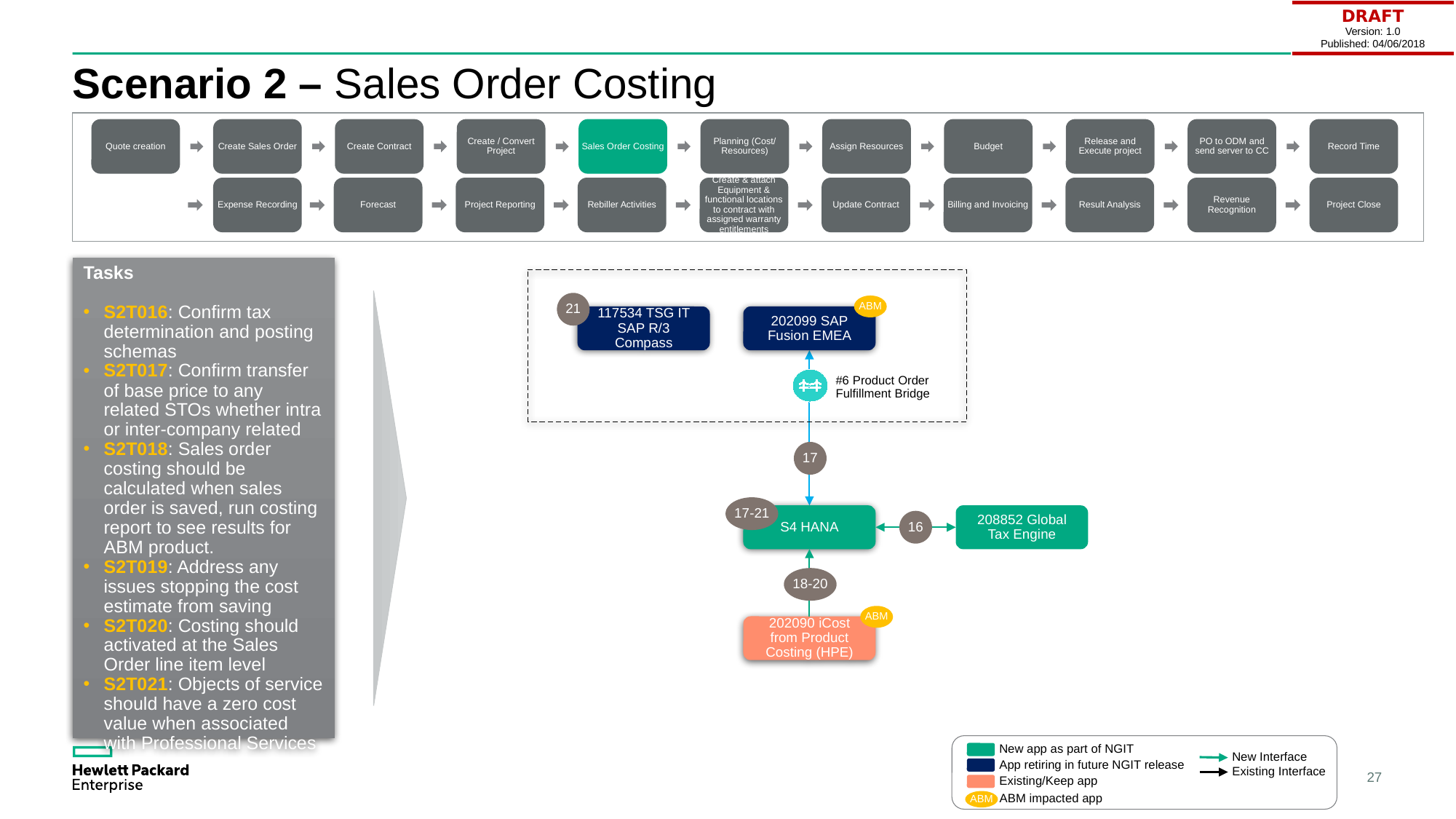

| DRAFT Version: 1.0 Published: 04/06/2018 |
| --- |
# Scenario 2 – Sales Order Costing

Quote creation
Create Sales Order
Create Contract
Create / Convert Project
Sales Order Costing
Planning (Cost/ Resources)
Assign Resources
Budget
Release and Execute project
PO to ODM and send server to CC
Record Time

Expense Recording
Forecast
Project Reporting
Rebiller Activities
Create & attach Equipment & functional locations to contract with assigned warranty entitlements
Update Contract
Billing and Invoicing
Result Analysis
Revenue Recognition
Project Close

Tasks

S2T016: Confirm tax determination and posting schemas
S2T017: Confirm transfer of base price to any related STOs whether intra or inter-company related
S2T018: Sales order costing should be calculated when sales order is saved, run costing report to see results for ABM product.
S2T019: Address any issues stopping the cost estimate from saving
S2T020: Costing should activated at the Sales Order line item level
S2T021: Objects of service should have a zero cost value when associated with Professional Services

21
ABM
117534 TSG IT SAP R/3 Compass
202099 SAP Fusion EMEA
#6 Product Order Fulfillment Bridge

17

17-21
S4 HANA
208852 Global Tax Engine
16
18-20
ABM
202090 iCost from Product Costing (HPE)

New app as part of NGIT

New Interface
App retiring in future NGIT release

Existing Interface
Existing/Keep app

ABM impacted app
ABM
27